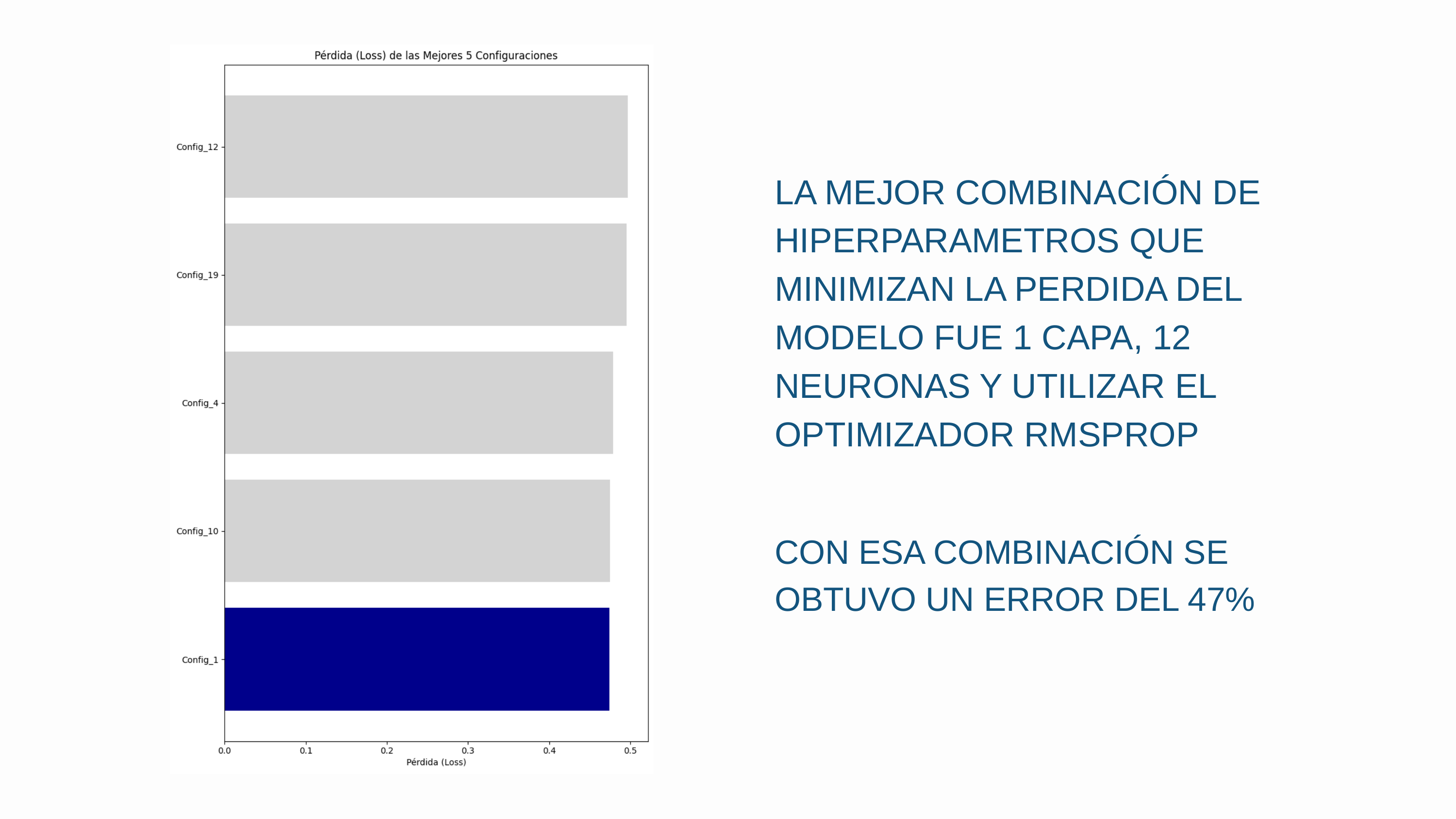

LA MEJOR COMBINACIÓN DE HIPERPARAMETROS QUE MINIMIZAN LA PERDIDA DEL MODELO FUE 1 CAPA, 12 NEURONAS Y UTILIZAR EL OPTIMIZADOR RMSPROP
CON ESA COMBINACIÓN SE OBTUVO UN ERROR DEL 47%